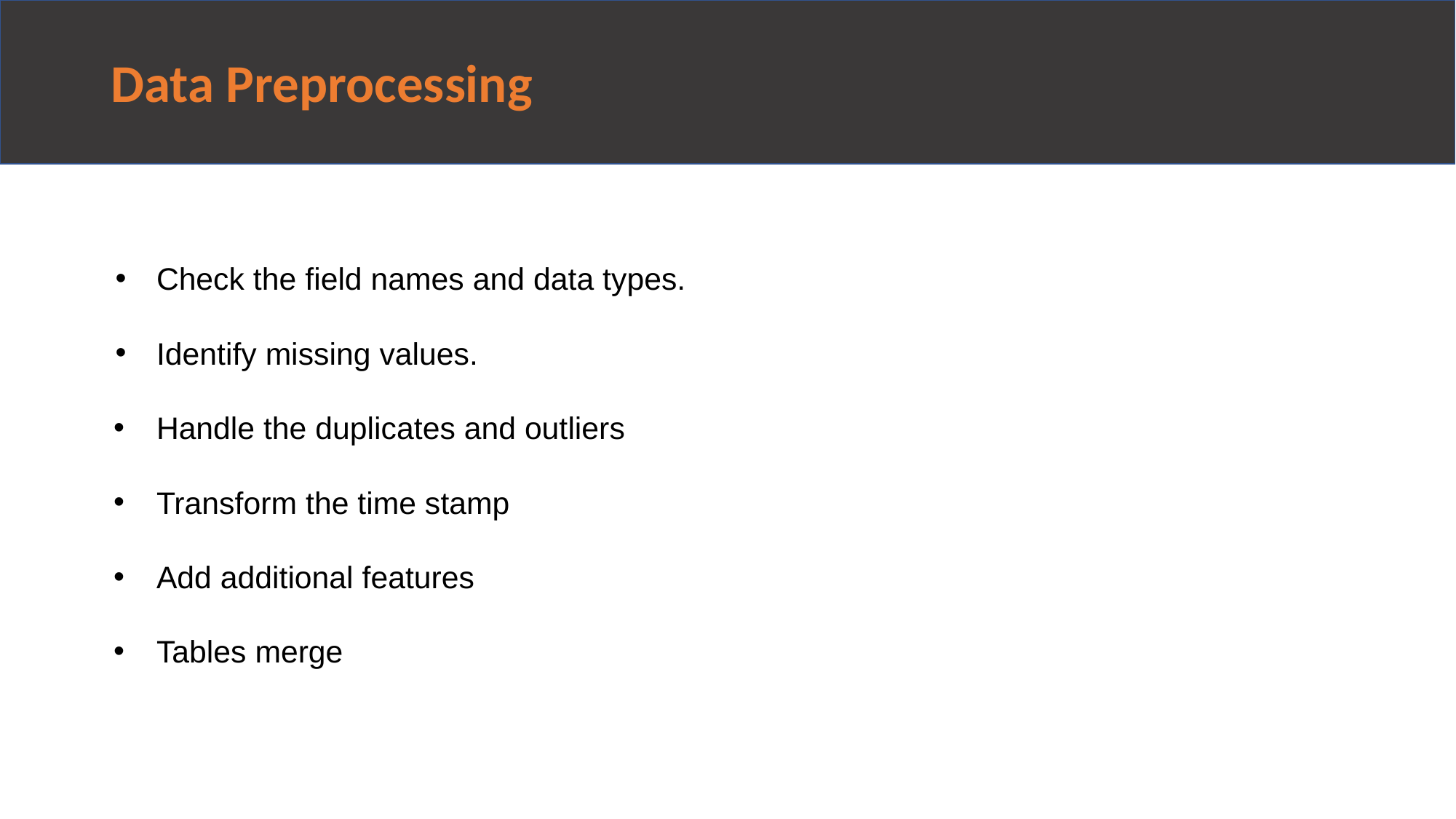

# Data Preprocessing
Check the field names and data types.
Identify missing values.
Handle the duplicates and outliers
Transform the time stamp
Add additional features
Tables merge